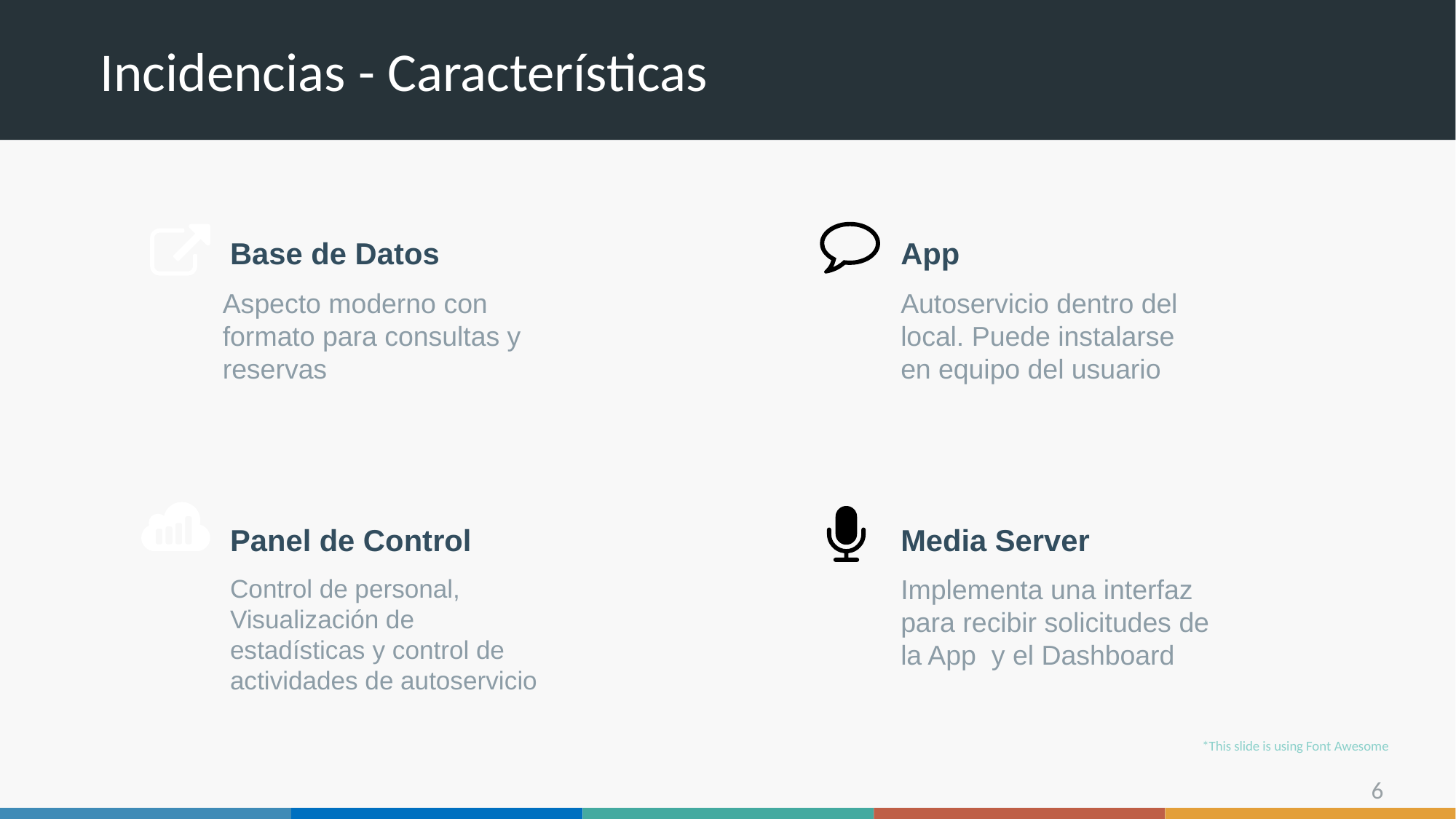

# Incidencias - Características

Base de Datos
App
Aspecto moderno con formato para consultas y reservas
Autoservicio dentro del local. Puede instalarse en equipo del usuario

Panel de Control
Media Server
Control de personal, Visualización de estadísticas y control de actividades de autoservicio
Implementa una interfaz para recibir solicitudes de la App  y el Dashboard
*This slide is using Font Awesome
6